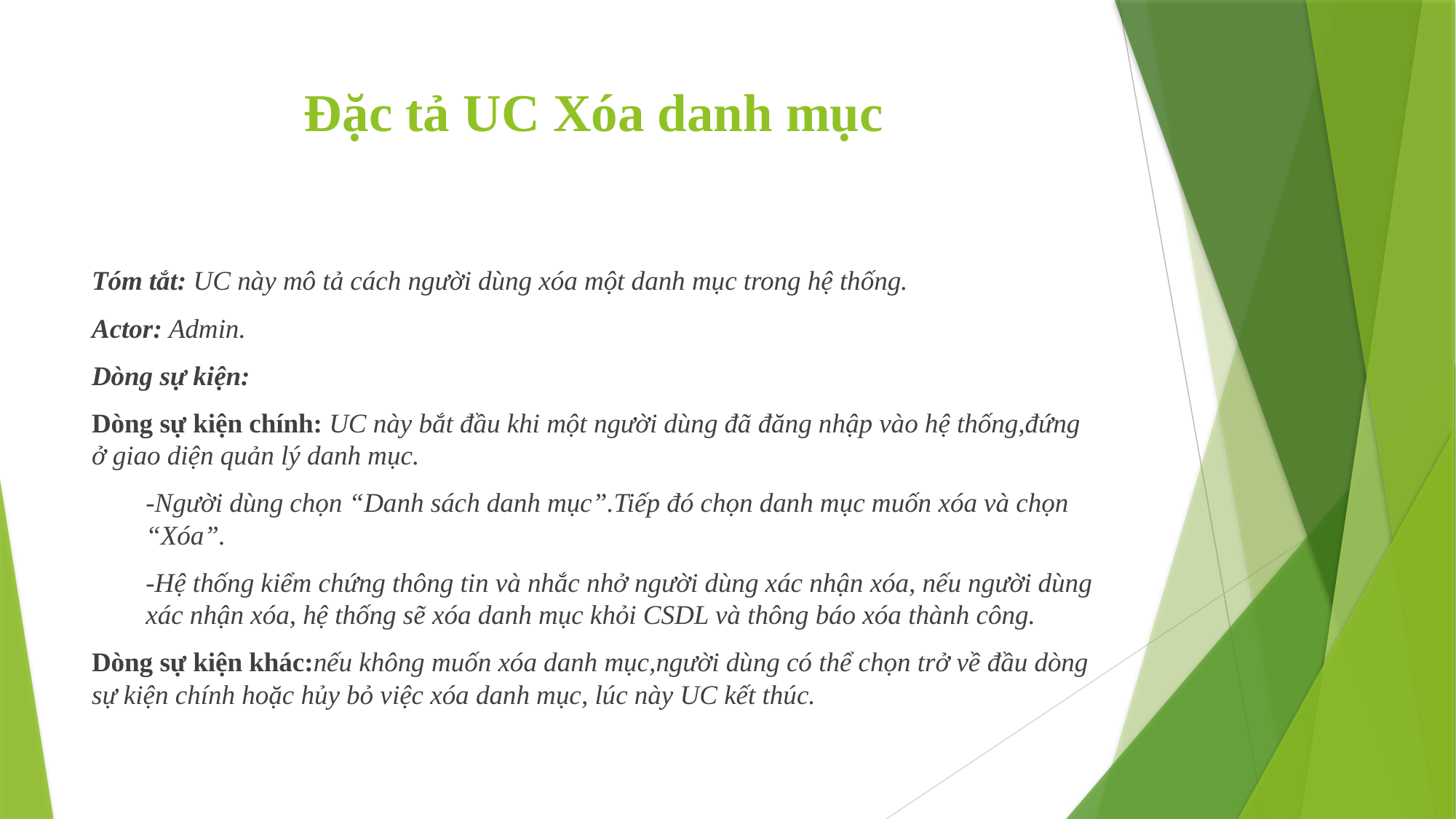

# Đặc tả UC Xóa danh mục
Tóm tắt: UC này mô tả cách người dùng xóa một danh mục trong hệ thống.
Actor: Admin.
Dòng sự kiện:
Dòng sự kiện chính: UC này bắt đầu khi một người dùng đã đăng nhập vào hệ thống,đứng ở giao diện quản lý danh mục.
-Người dùng chọn “Danh sách danh mục”.Tiếp đó chọn danh mục muốn xóa và chọn “Xóa”.
-Hệ thống kiểm chứng thông tin và nhắc nhở người dùng xác nhận xóa, nếu người dùng xác nhận xóa, hệ thống sẽ xóa danh mục khỏi CSDL và thông báo xóa thành công.
Dòng sự kiện khác:nếu không muốn xóa danh mục,người dùng có thể chọn trở về đầu dòng sự kiện chính hoặc hủy bỏ việc xóa danh mục, lúc này UC kết thúc.